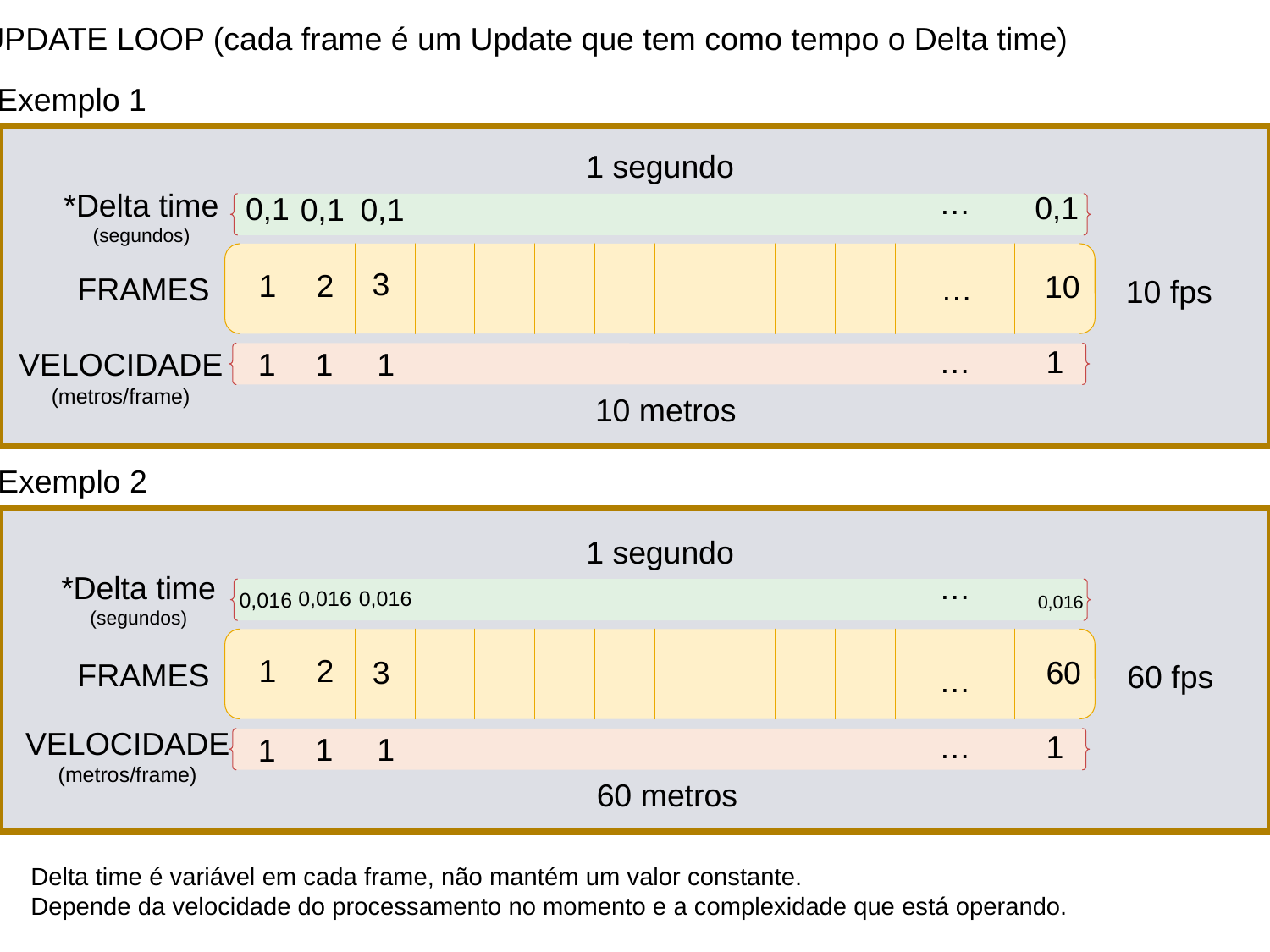

UPDATE LOOP (cada frame é um Update que tem como tempo o Delta time)
Exemplo 1

1 segundo
…
*Delta time
(segundos)
0,1
0,1
0,1
0,1

3
1
2
10
FRAMES
…
10 fps
…
1
VELOCIDADE
(metros/frame)
1
1
1

10 metros
Exemplo 2

1 segundo
*Delta time
(segundos)
…
0,016
0,016

0,016
0,016

1
2
3
60
FRAMES
60 fps
…
VELOCIDADE
(metros/frame)
…
1
1
1
1

60 metros
Delta time é variável em cada frame, não mantém um valor constante.
Depende da velocidade do processamento no momento e a complexidade que está operando.